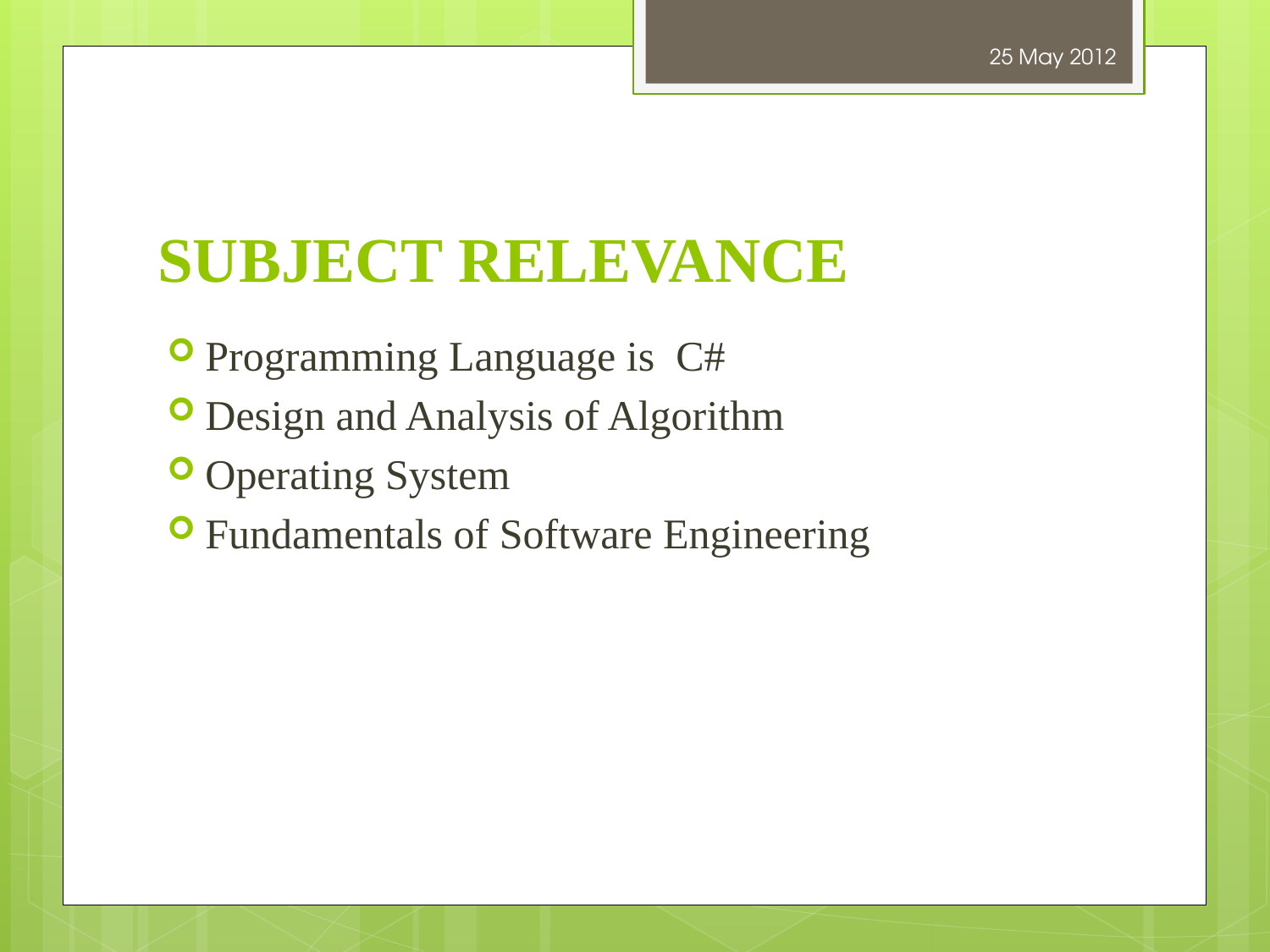

25 May 2012
# SUBJECT RELEVANCE
Programming Language is  C#
Design and Analysis of Algorithm
Operating System
Fundamentals of Software Engineering